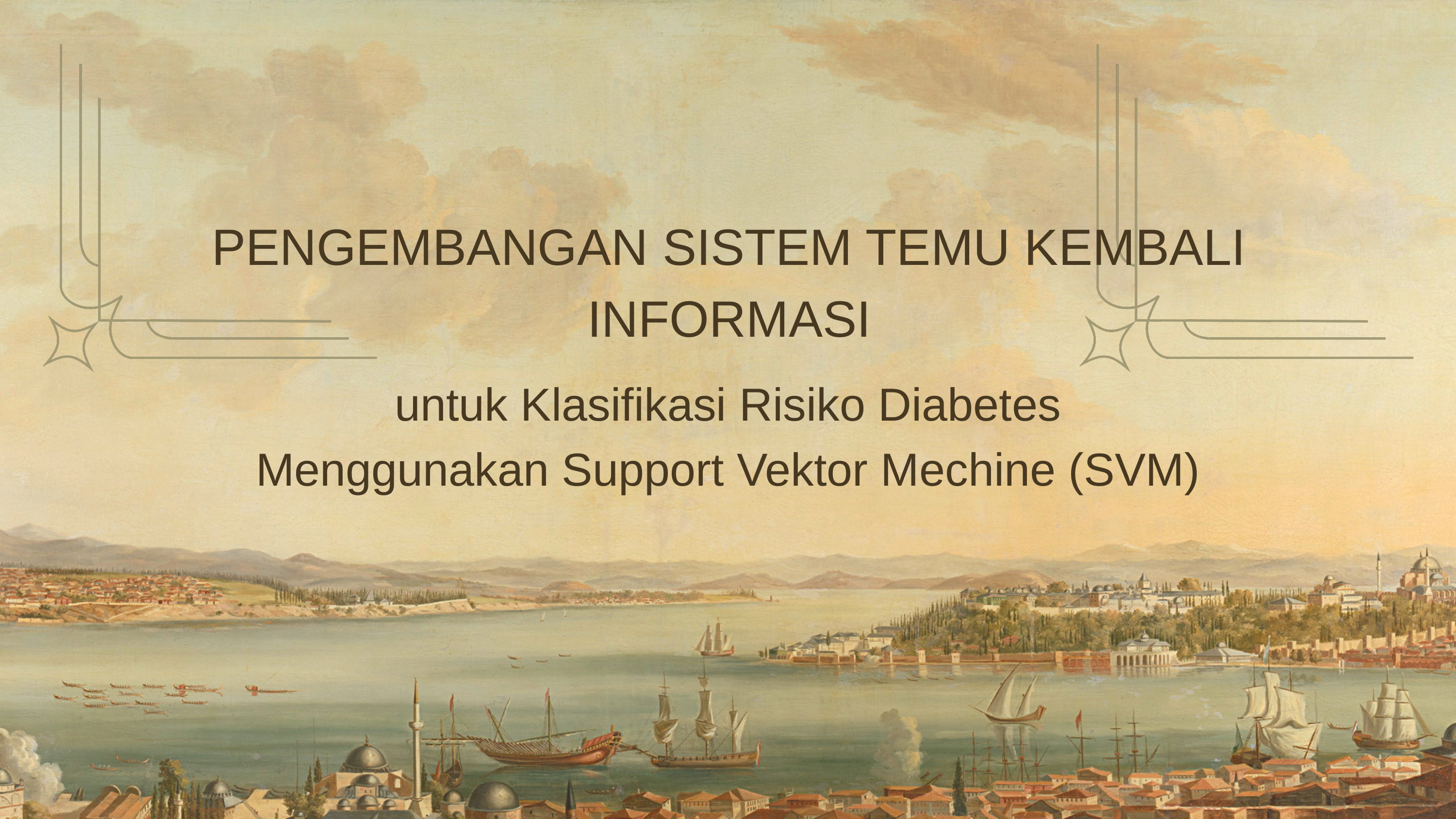

PENGEMBANGAN SISTEM TEMU KEMBALI INFORMASI

untuk Klasifikasi Risiko Diabetes Menggunakan Support Vektor Mechine (SVM)